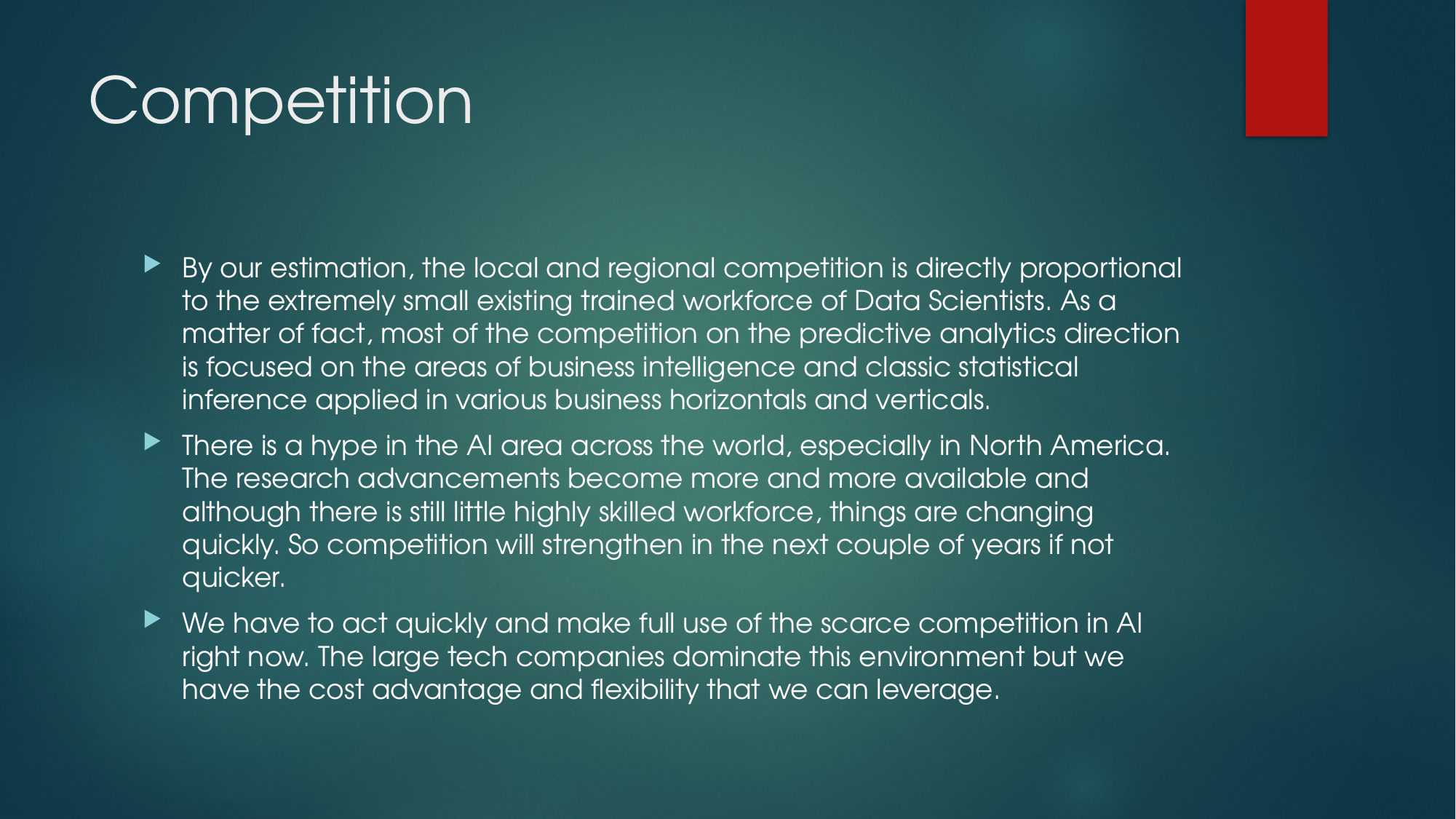

# Competition
By our estimation, the local and regional competition is directly proportional to the extremely small existing trained workforce of Data Scientists. As a matter of fact, most of the competition on the predictive analytics direction is focused on the areas of business intelligence and classic statistical inference applied in various business horizontals and verticals.
There is a hype in the AI area across the world, especially in North America. The research advancements become more and more available and although there is still little highly skilled workforce, things are changing quickly. So competition will strengthen in the next couple of years if not quicker.
We have to act quickly and make full use of the scarce competition in AI right now. The large tech companies dominate this environment but we have the cost advantage and flexibility that we can leverage.